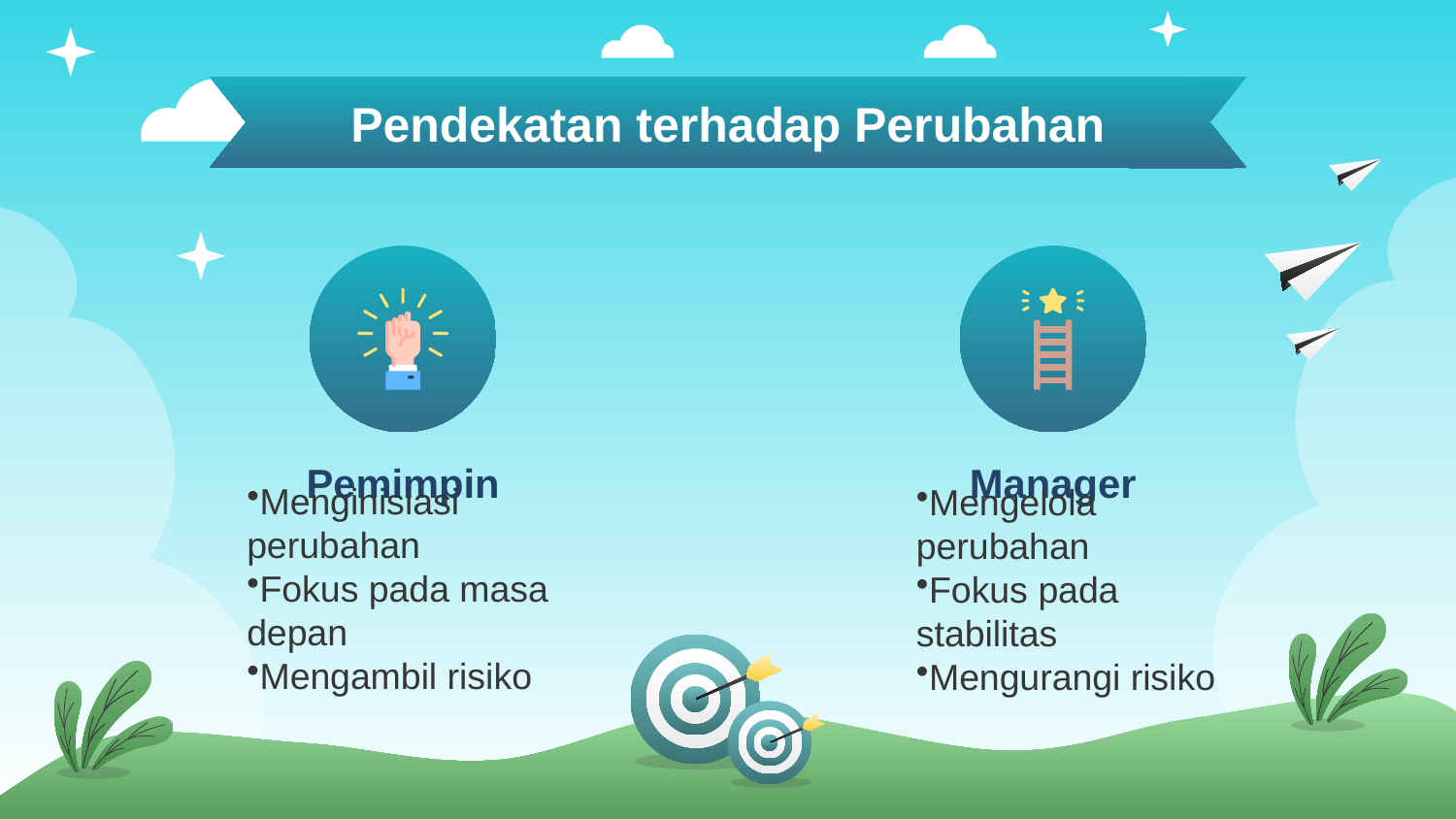

Pendekatan terhadap Perubahan

# Pemimpin
Manager

Menginisiasi perubahan
Fokus pada masa depan
Mengambil risiko

Mengelola perubahan
Fokus pada stabilitas
Mengurangi risiko